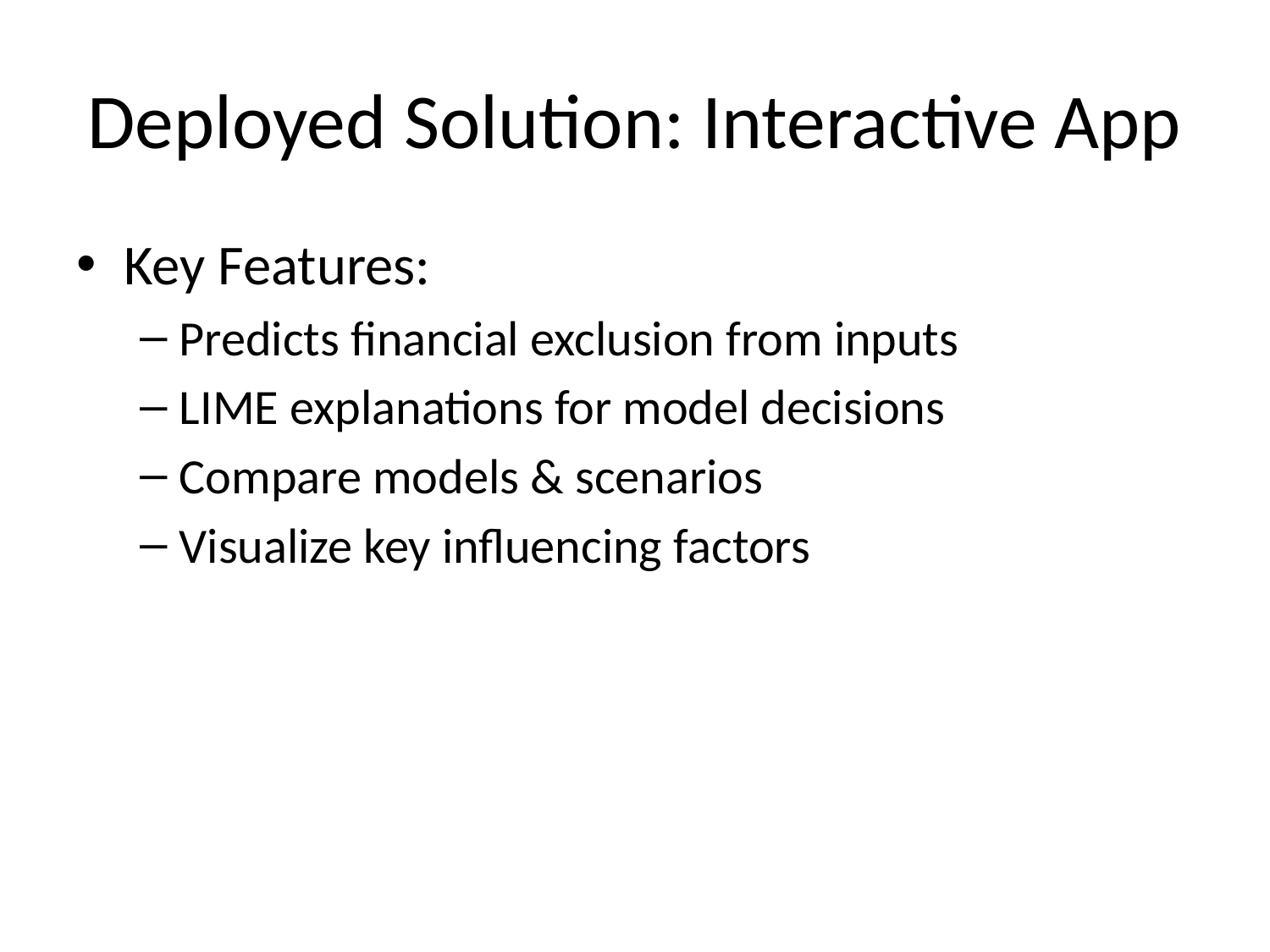

# Deployed Solution: Interactive App
Key Features:
Predicts financial exclusion from inputs
LIME explanations for model decisions
Compare models & scenarios
Visualize key influencing factors